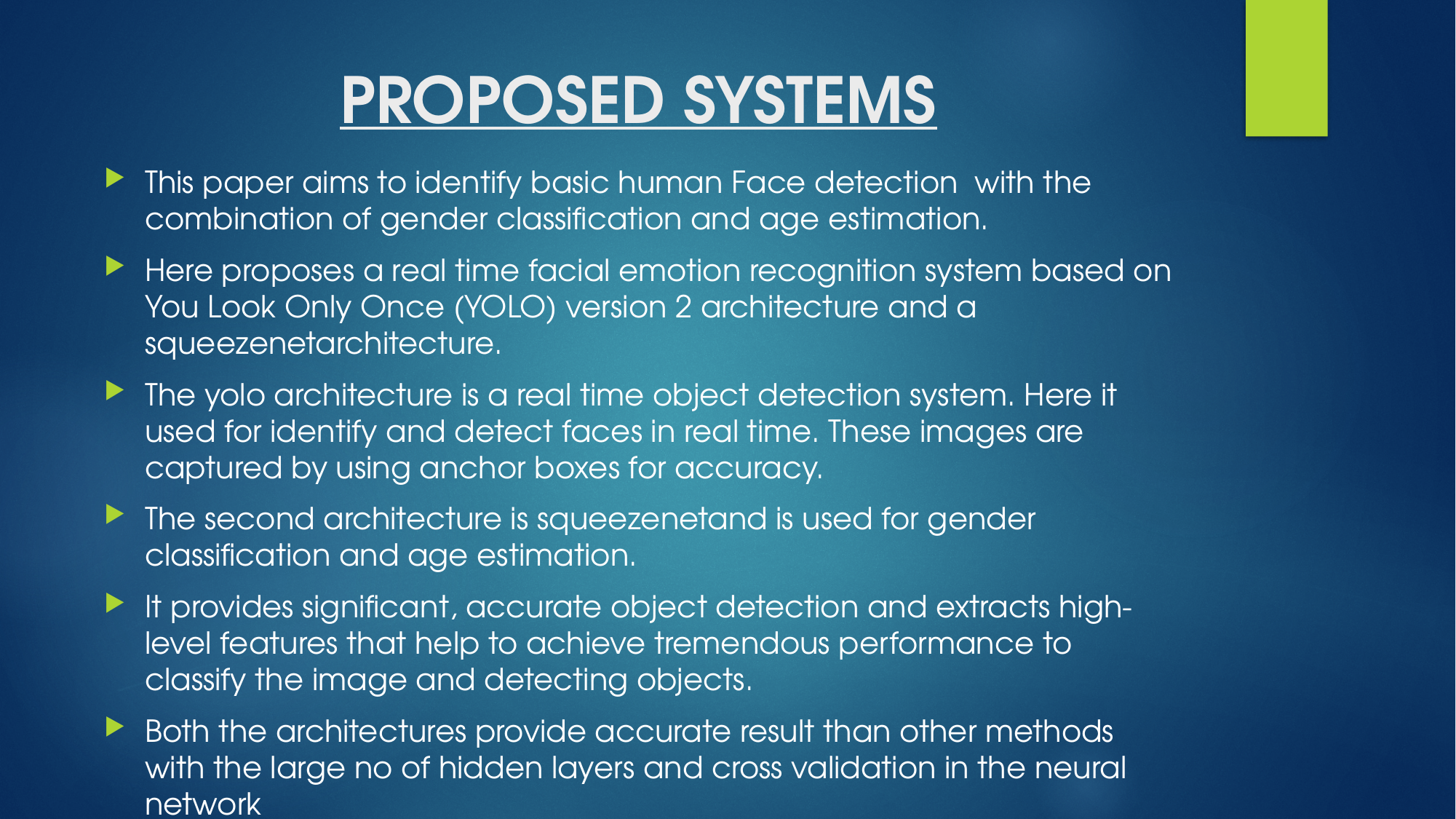

# PROPOSED SYSTEMS

This paper aims to identify basic human Face detection  with the combination of gender classification and age estimation.
Here proposes a real time facial emotion recognition system based on You Look Only Once (YOLO) version 2 architecture and a squeezenetarchitecture.
The yolo architecture is a real time object detection system. Here it used for identify and detect faces in real time. These images are captured by using anchor boxes for accuracy.
The second architecture is squeezenetand is used for gender classification and age estimation.
It provides significant, accurate object detection and extracts high-level features that help to achieve tremendous performance to classify the image and detecting objects.
Both the architectures provide accurate result than other methods with the large no of hidden layers and cross validation in the neural network